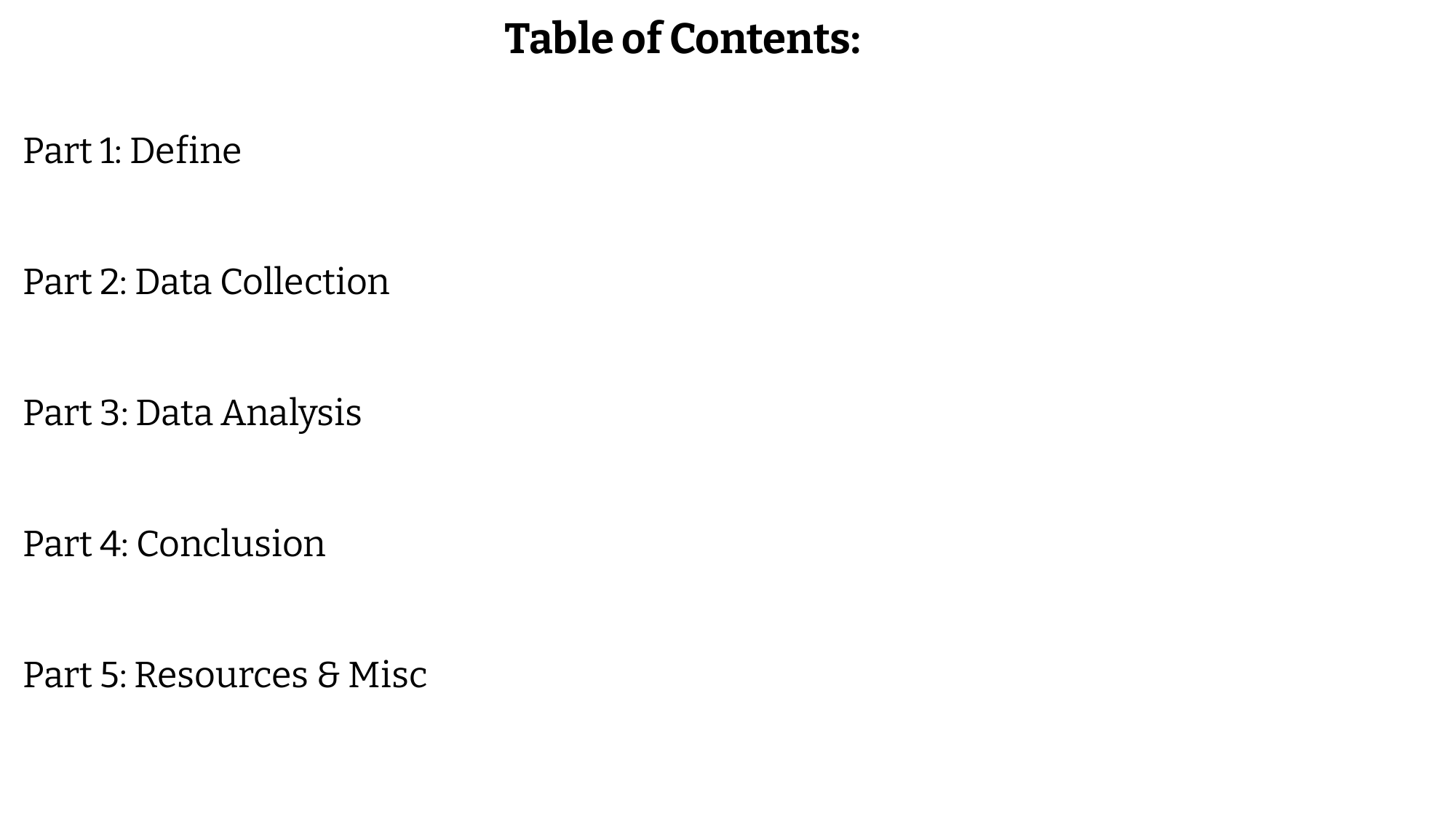

Table of Contents:

Part 1: Define

Part 2: Data Collection

Part 3: Data Analysis

Part 4: Conclusion

Part 5: Resources & Misc